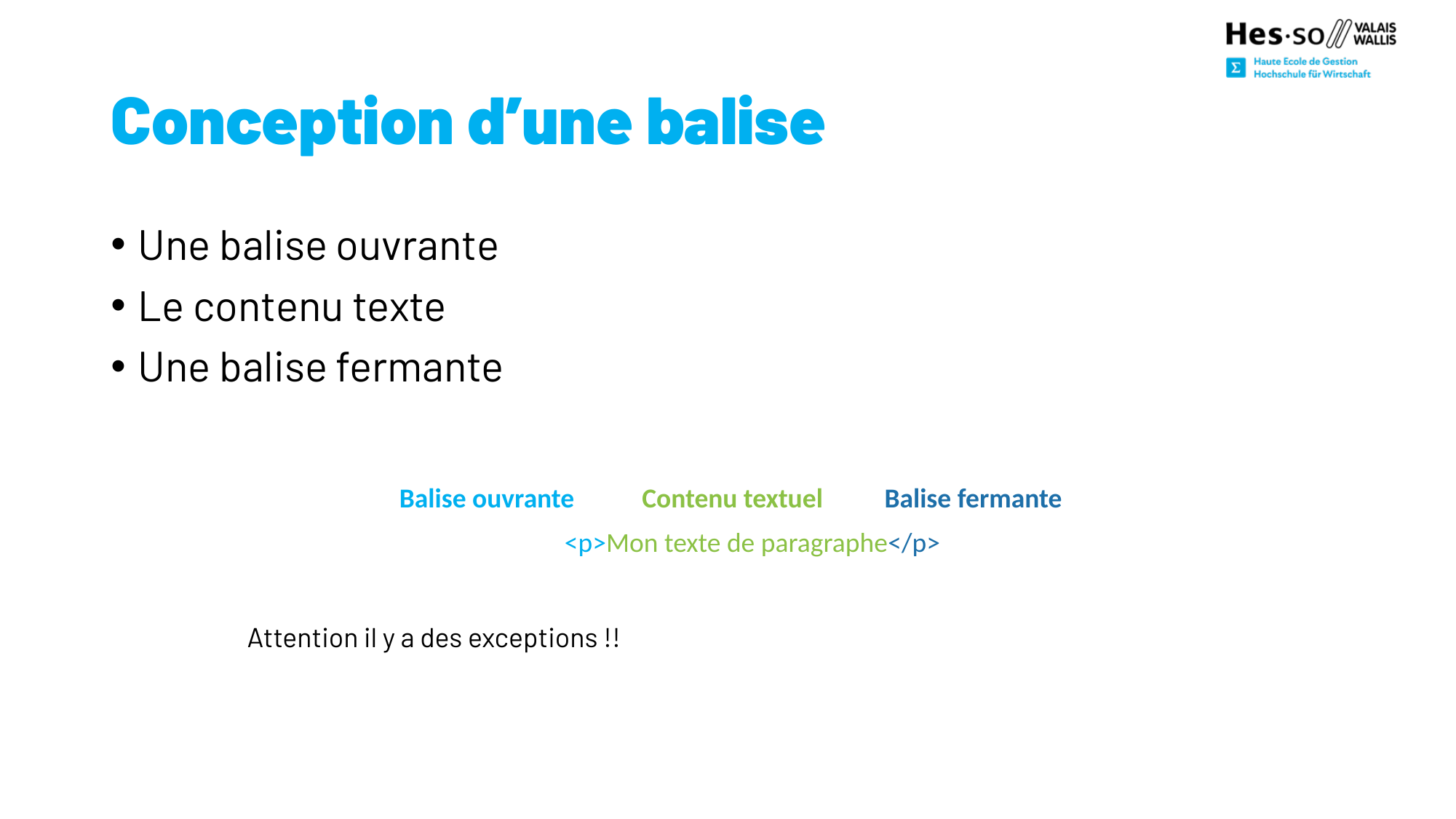

# Conception d’une balise
Une balise ouvrante
Le contenu texte
Une balise fermante

| Balise ouvrante | Contenu textuel | Balise fermante |
| --- | --- | --- |
| <p>Mon texte de paragraphe</p> |  |  |
Attention il y a des exceptions !!